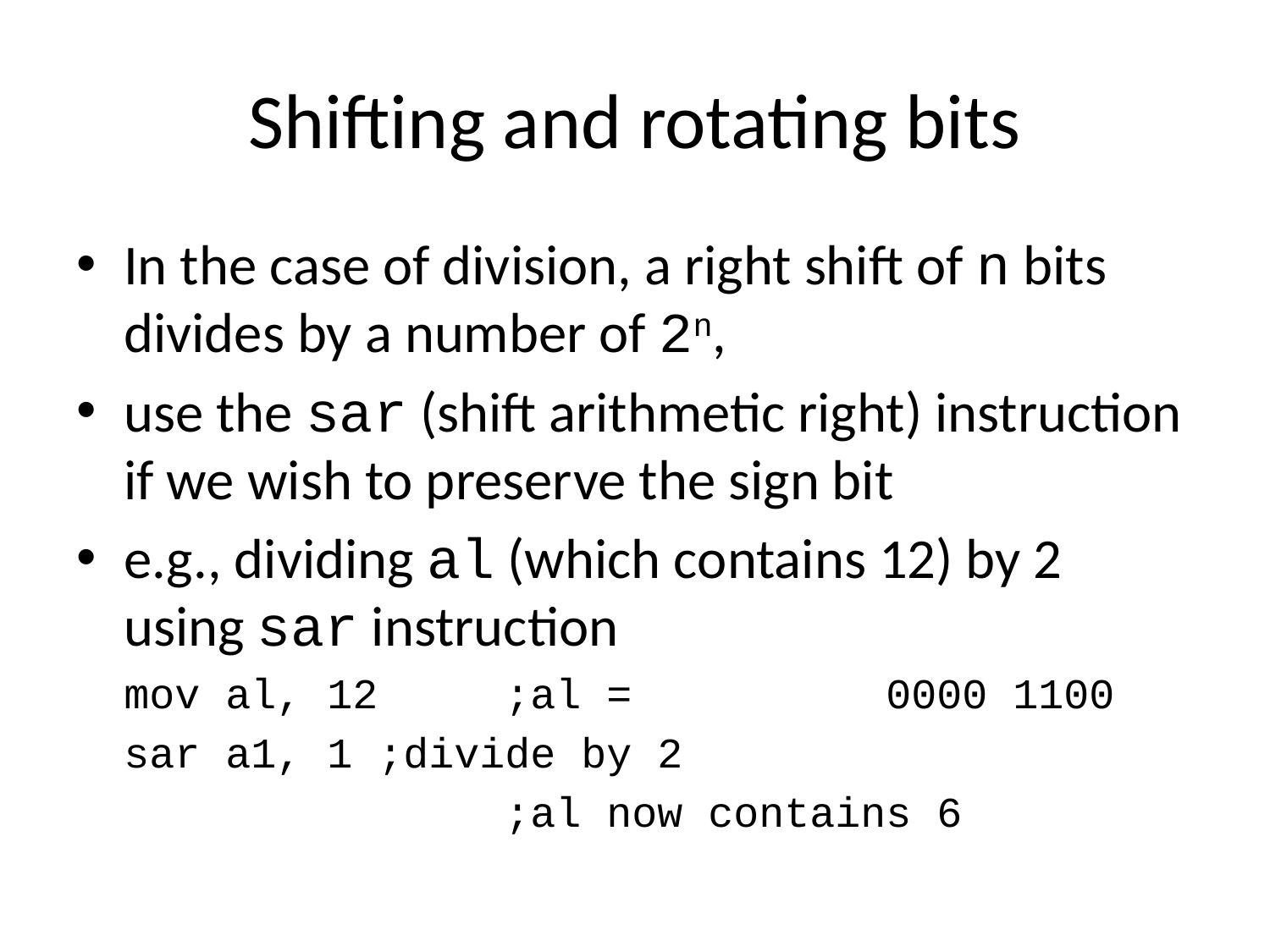

# Shifting and rotating bits
In the case of division, a right shift of n bits divides by a number of 2n,
use the sar (shift arithmetic right) instruction if we wish to preserve the sign bit
e.g., dividing al (which contains 12) by 2 using sar instruction
	mov al, 12	;al = 		0000 1100
	sar a1, 1	;divide by 2
				;al now contains 6